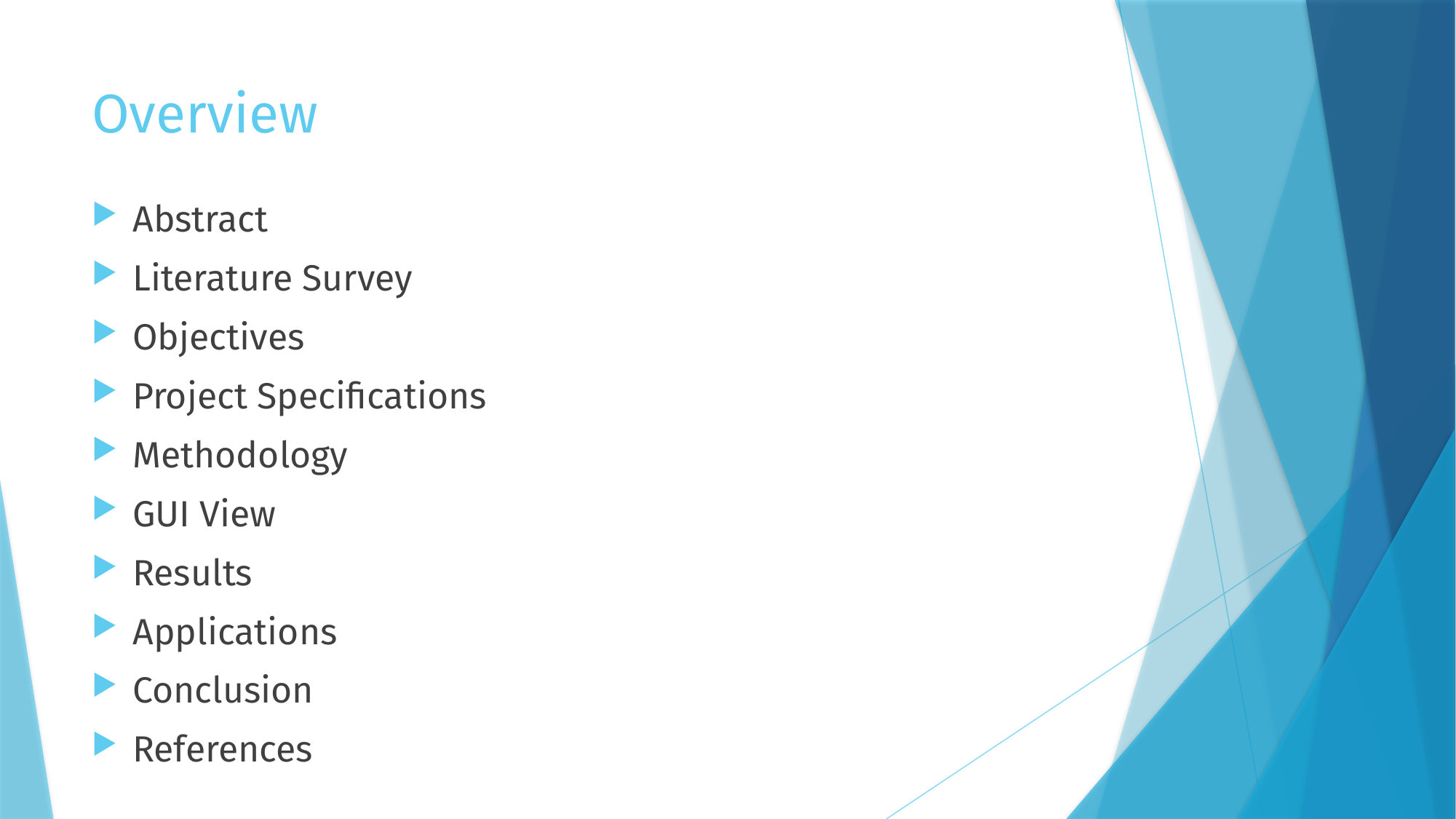

# Overview
Abstract
Literature Survey
Objectives
Project Specifications
Methodology
GUI View
Results
Applications
Conclusion
References